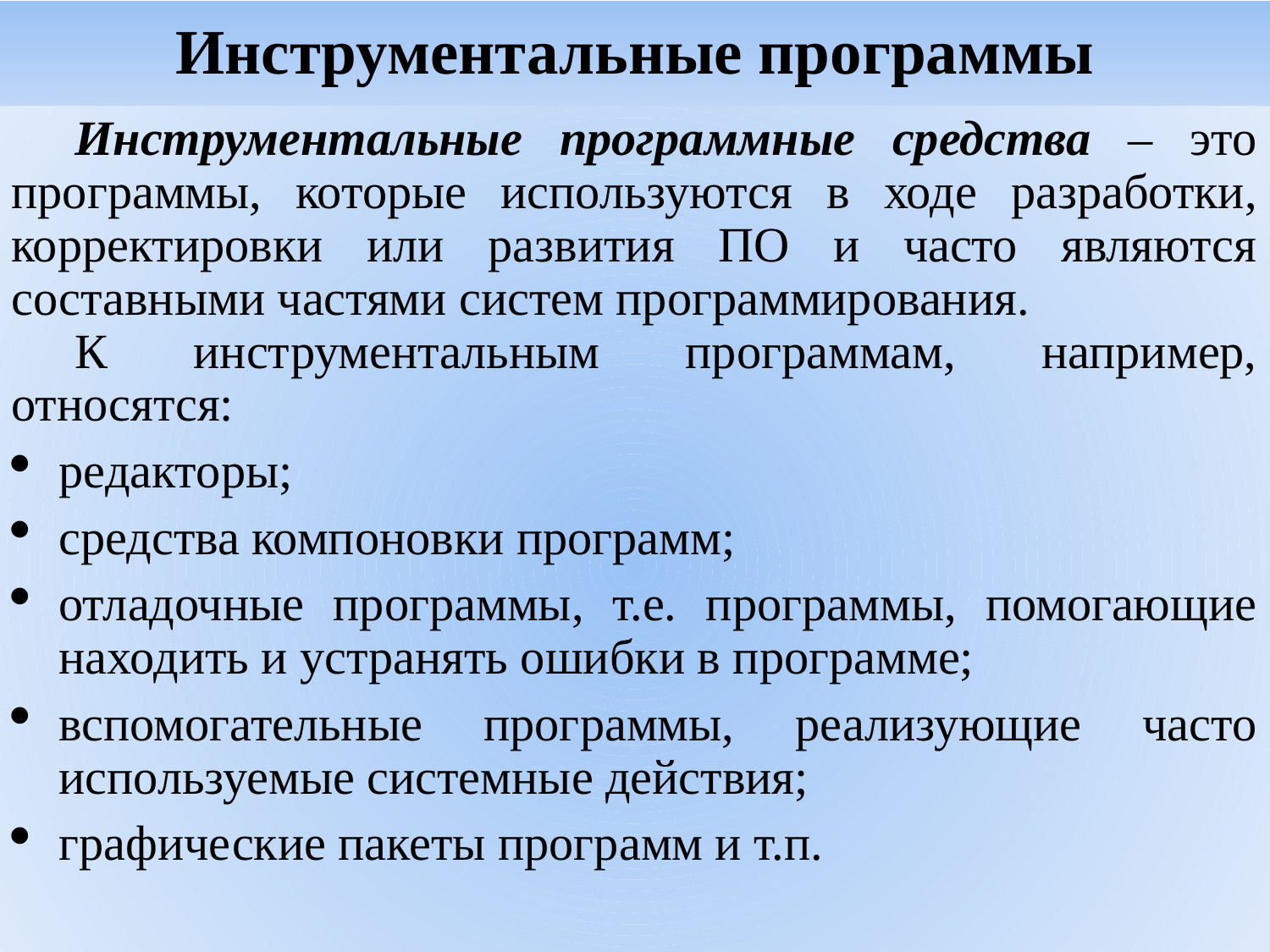

# Инструментальные программы
Инструментальные программные средства – это программы, которые используются в ходе разработки, корректировки или развития ПО и часто являются составными частями систем программирования.
К инструментальным программам, например, относятся:
редакторы;
средства компоновки программ;
отладочные программы, т.е. программы, помогающие находить и устранять ошибки в программе;
вспомогательные программы, реализующие часто используемые системные действия;
графические пакеты программ и т.п.